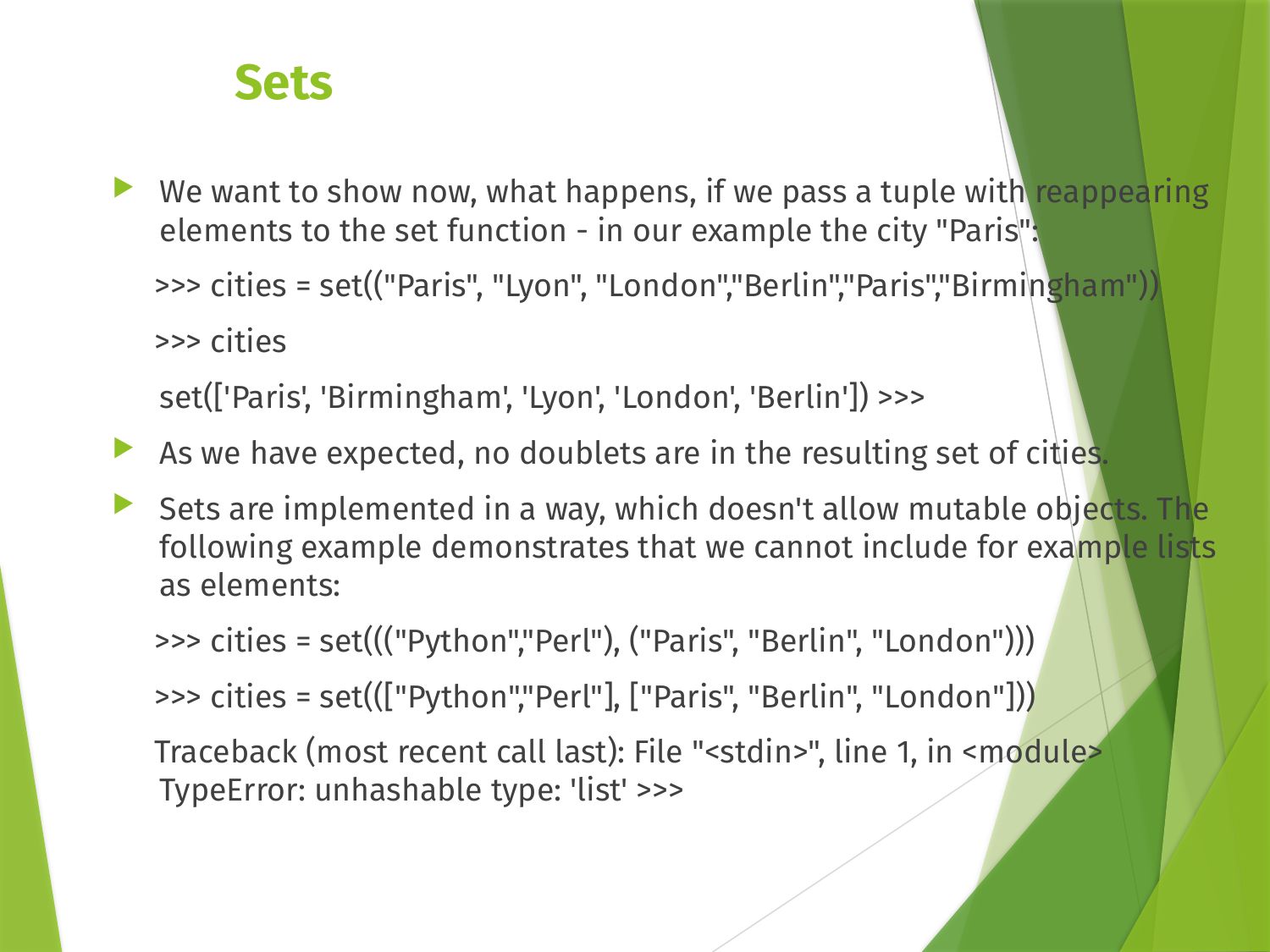

Sets
We want to show now, what happens, if we pass a tuple with reappearing elements to the set function - in our example the city "Paris":
     >>> cities = set(("Paris", "Lyon", "London","Berlin","Paris","Birmingham"))
     >>> cities
	set(['Paris', 'Birmingham', 'Lyon', 'London', 'Berlin']) >>>
As we have expected, no doublets are in the resulting set of cities.
Sets are implemented in a way, which doesn't allow mutable objects. The following example demonstrates that we cannot include for example lists as elements:
     >>> cities = set((("Python","Perl"), ("Paris", "Berlin", "London")))
     >>> cities = set((["Python","Perl"], ["Paris", "Berlin", "London"]))
     Traceback (most recent call last): File "<stdin>", line 1, in <module> TypeError: unhashable type: 'list' >>>